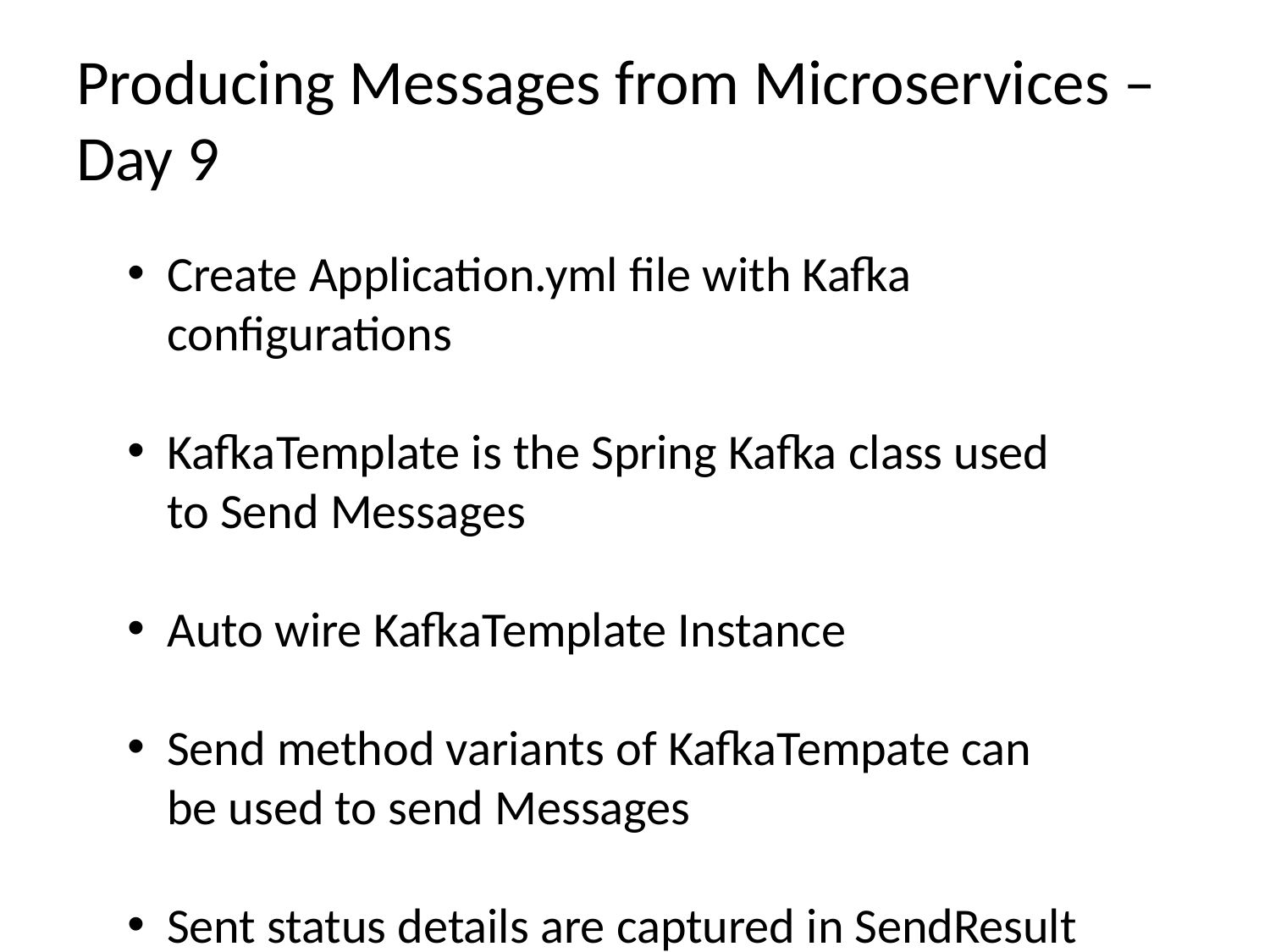

# Producing Messages from Microservices – Day 9

Create Application.yml file with Kafka configurations

KafkaTemplate is the Spring Kafka class used to Send Messages

Auto wire KafkaTemplate Instance

Send method variants of KafkaTempate can be used to send Messages

Sent status details are captured in SendResult